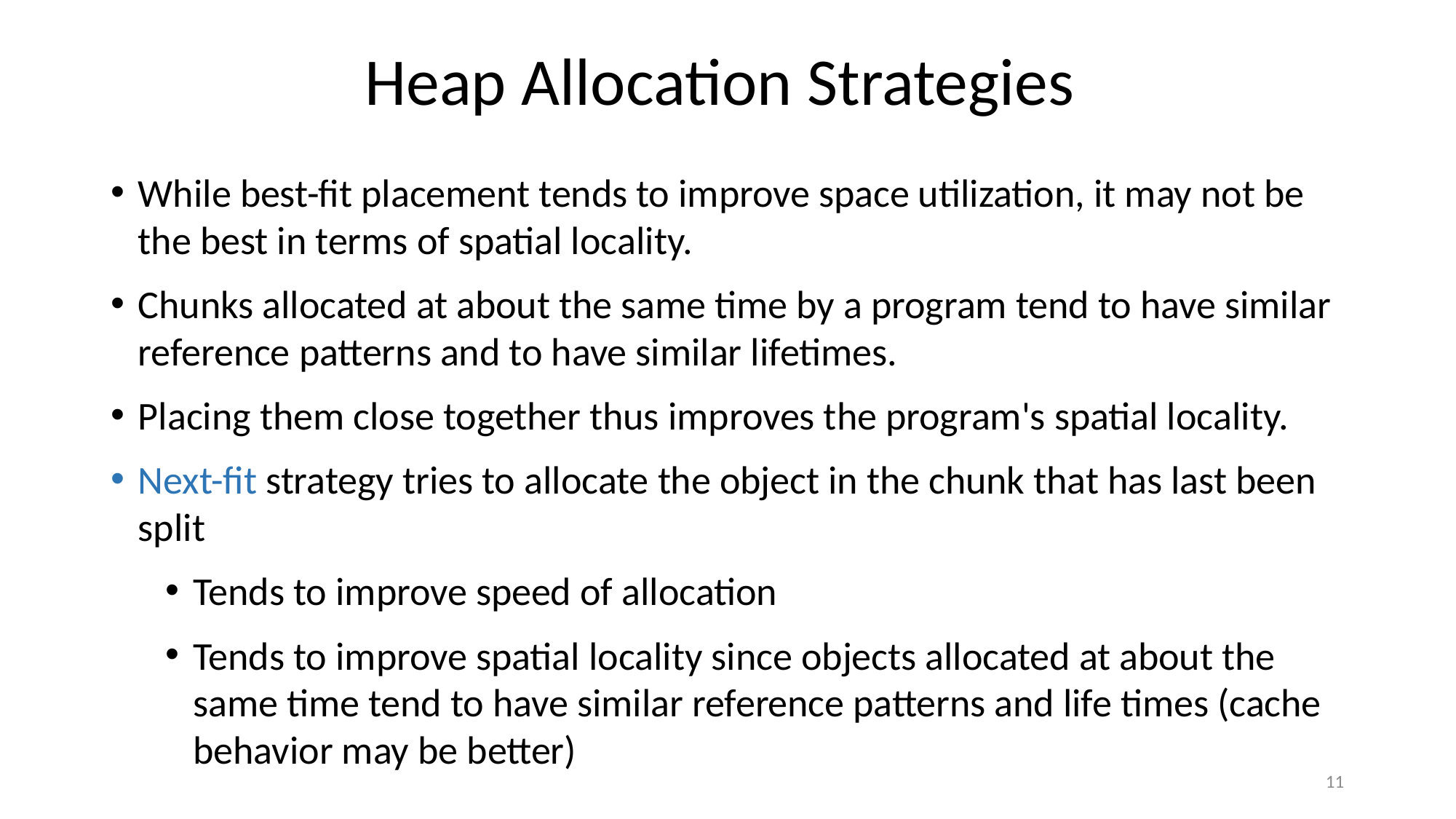

# Heap Allocation Strategies
While best-fit placement tends to improve space utilization, it may not be
the best in terms of spatial locality.
Chunks allocated at about the same time by a program tend to have similar reference patterns and to have similar lifetimes.
Placing them close together thus improves the program's spatial locality.
Next-fit strategy tries to allocate the object in the chunk that has last been split
Tends to improve speed of allocation
Tends to improve spatial locality since objects allocated at about the same time tend to have similar reference patterns and life times (cache behavior may be better)
11